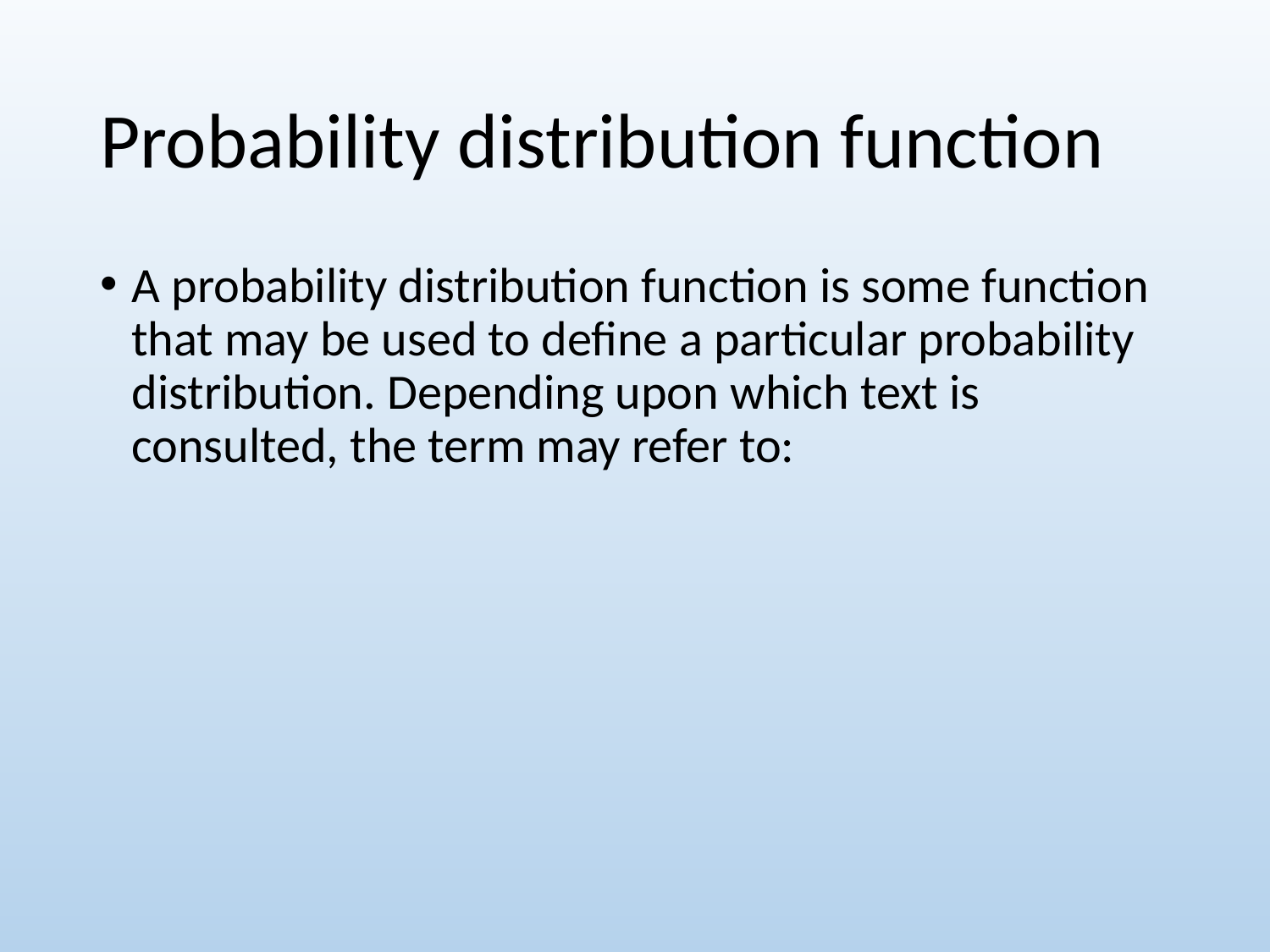

# Probability distribution function
A probability distribution function is some function that may be used to define a particular probability distribution. Depending upon which text is consulted, the term may refer to: